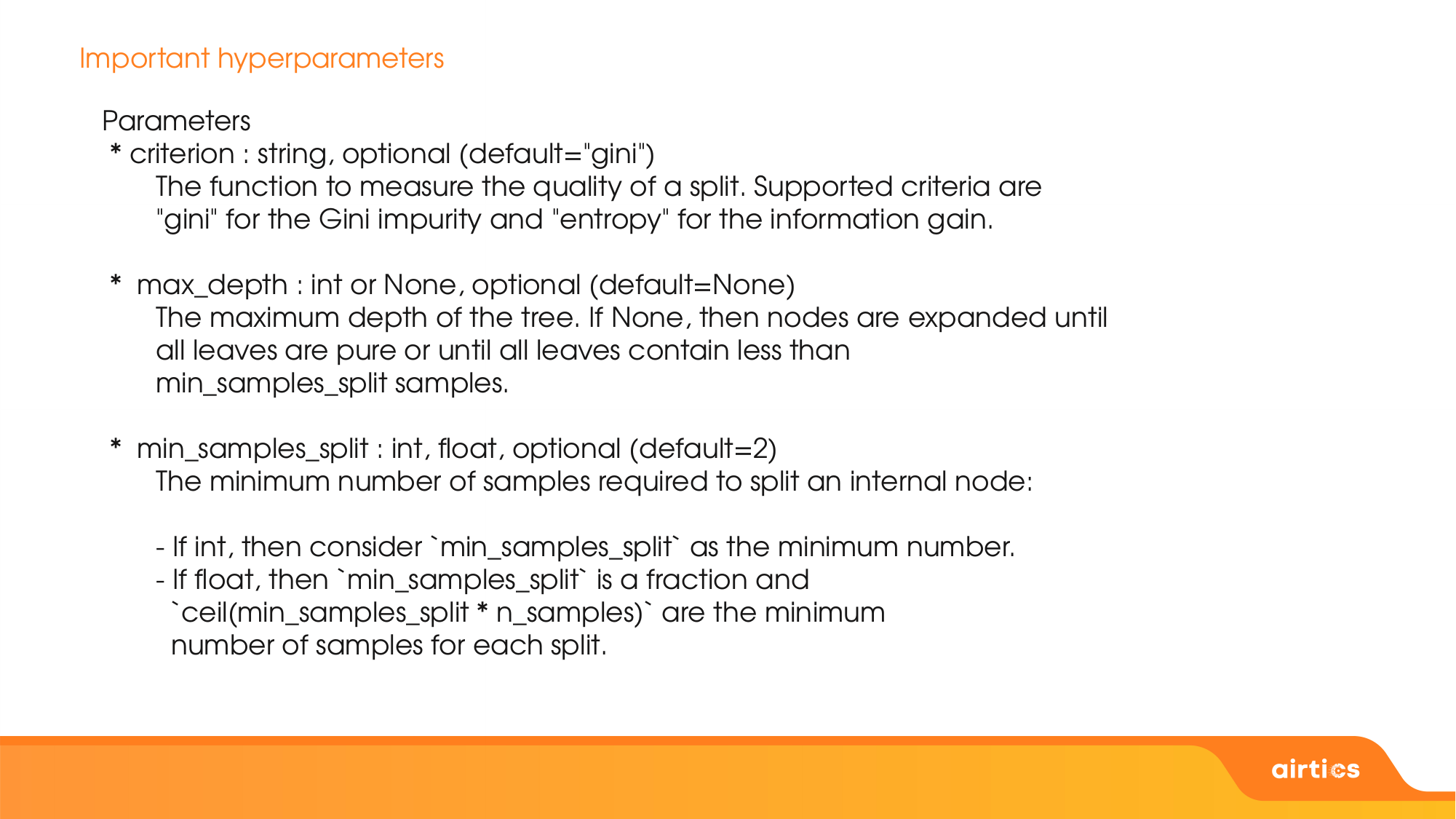

Important hyperparameters
Parameters
 * criterion : string, optional (default="gini")
       The function to measure the quality of a split. Supported criteria are
       "gini" for the Gini impurity and "entropy" for the information gain.

 *  max_depth : int or None, optional (default=None)
       The maximum depth of the tree. If None, then nodes are expanded until
       all leaves are pure or until all leaves contain less than
       min_samples_split samples.

 *  min_samples_split : int, float, optional (default=2)
       The minimum number of samples required to split an internal node:

       - If int, then consider `min_samples_split` as the minimum number.
       - If float, then `min_samples_split` is a fraction and
         `ceil(min_samples_split * n_samples)` are the minimum
         number of samples for each split.